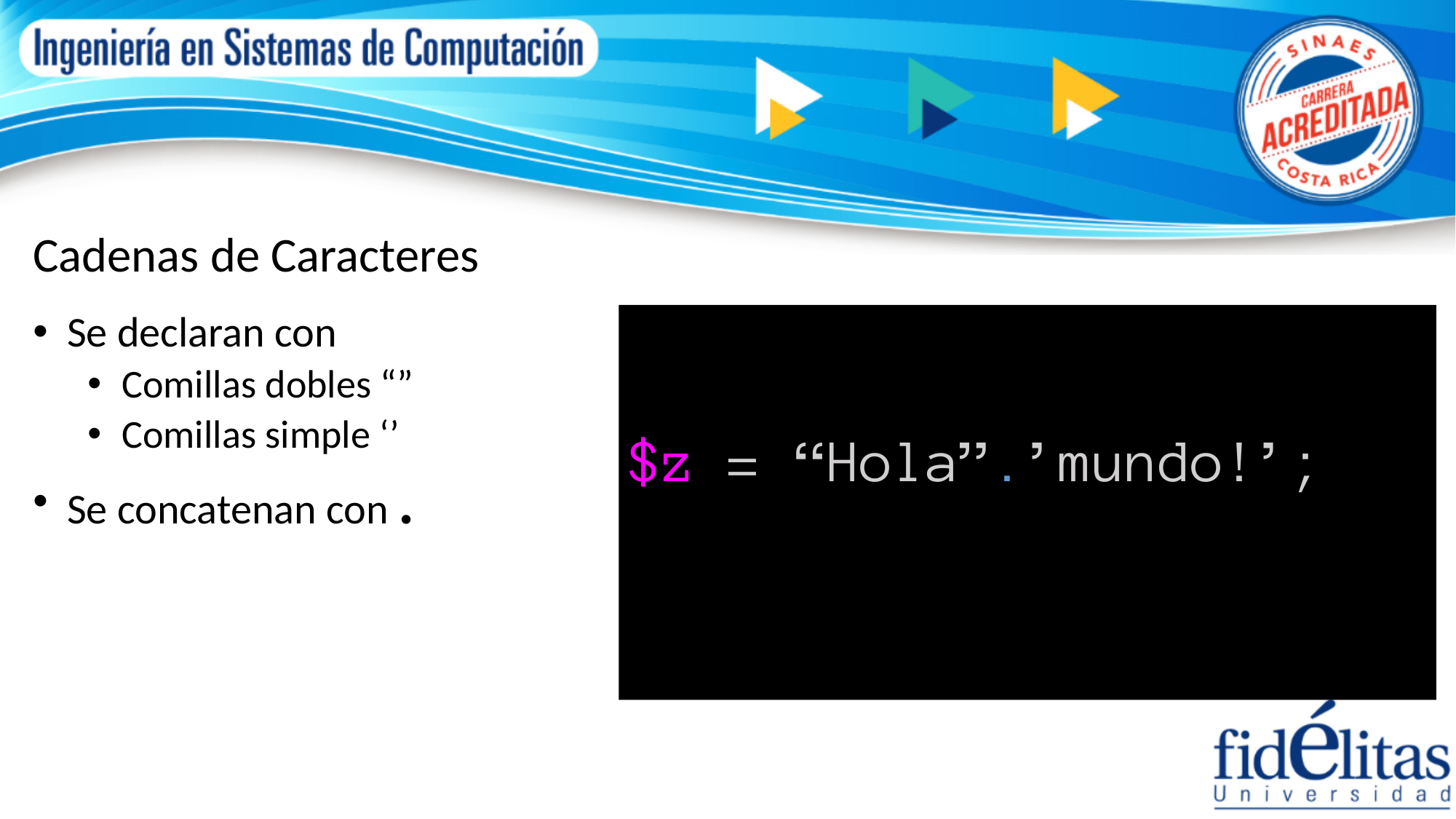

# Cadenas de Caracteres
Se declaran con
Comillas dobles “”
Comillas simple ‘’
Se concatenan con .
$z = “Hola”.’mundo!’;